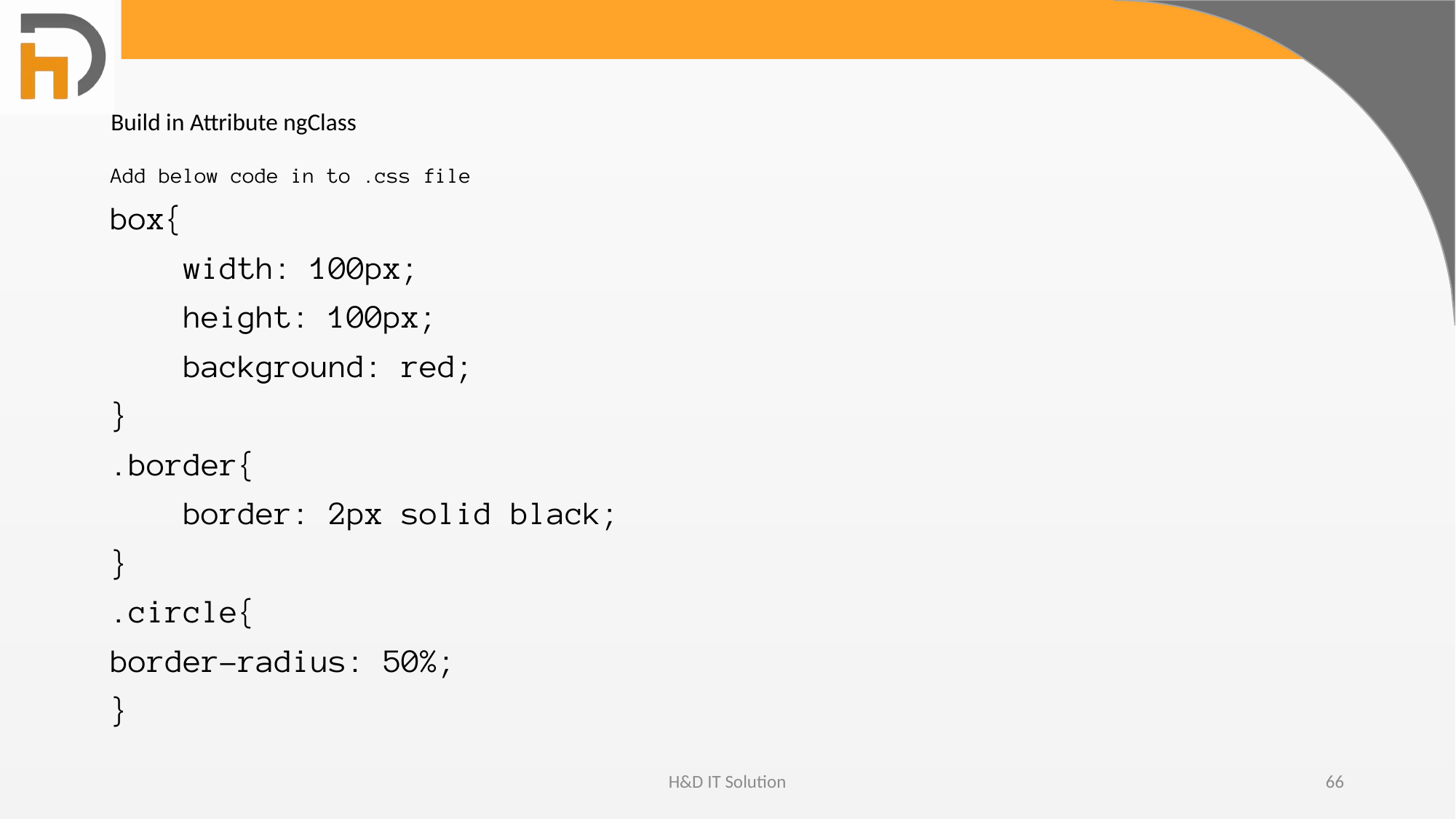

# Build in Attribute ngClass
Add below code in to .css file
box{
    width: 100px;
    height: 100px;
    background: red;
}
.border{
    border: 2px solid black;
}
.circle{
border-radius: 50%;
}

H&D IT Solution
66